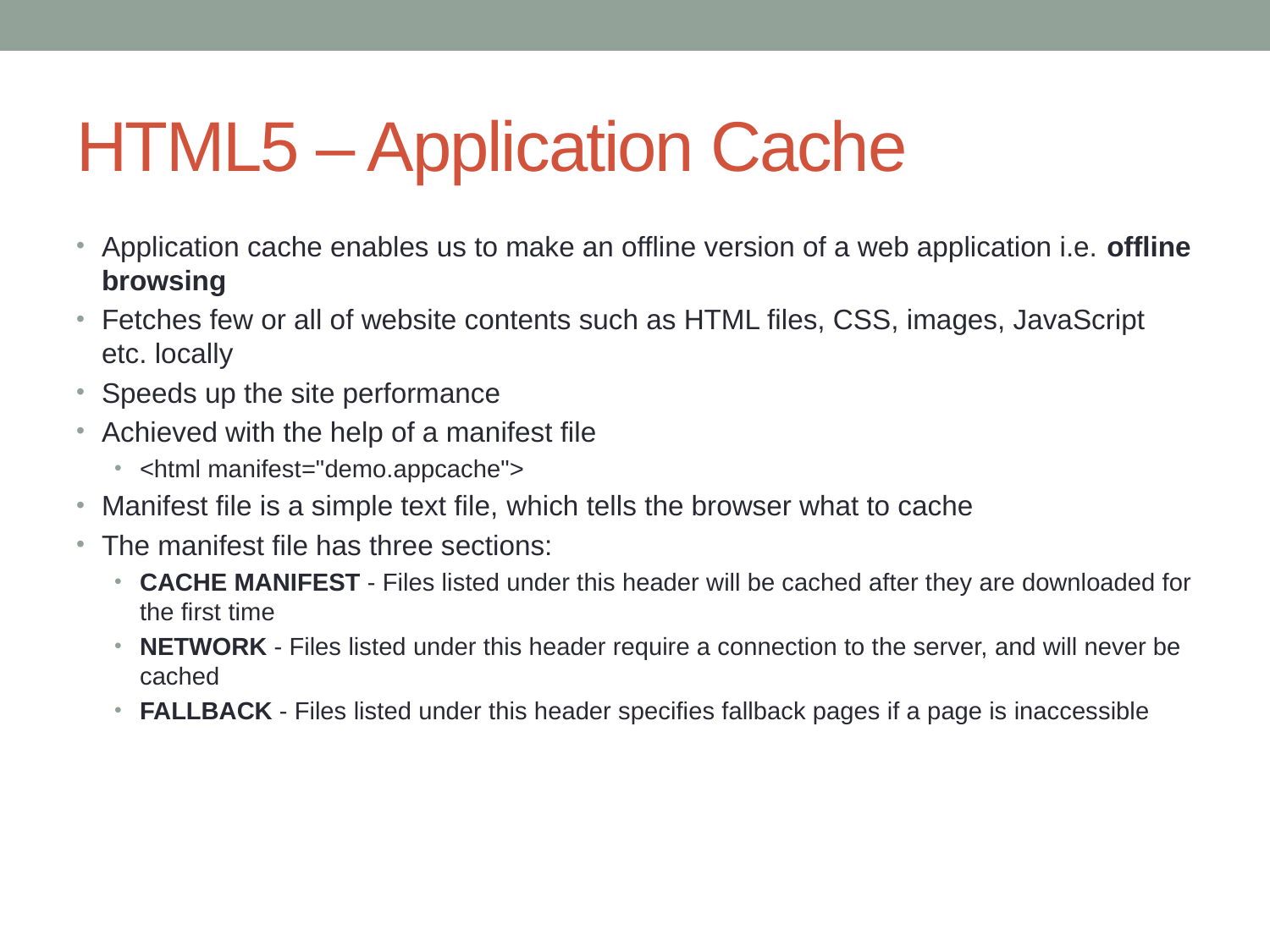

# HTML5 – Application Cache
Application cache enables us to make an offline version of a web application i.e. offline browsing
Fetches few or all of website contents such as HTML files, CSS, images, JavaScript etc. locally
Speeds up the site performance
Achieved with the help of a manifest file
<html manifest="demo.appcache">
Manifest file is a simple text file, which tells the browser what to cache
The manifest file has three sections:
CACHE MANIFEST - Files listed under this header will be cached after they are downloaded for the first time
NETWORK - Files listed under this header require a connection to the server, and will never be cached
FALLBACK - Files listed under this header specifies fallback pages if a page is inaccessible